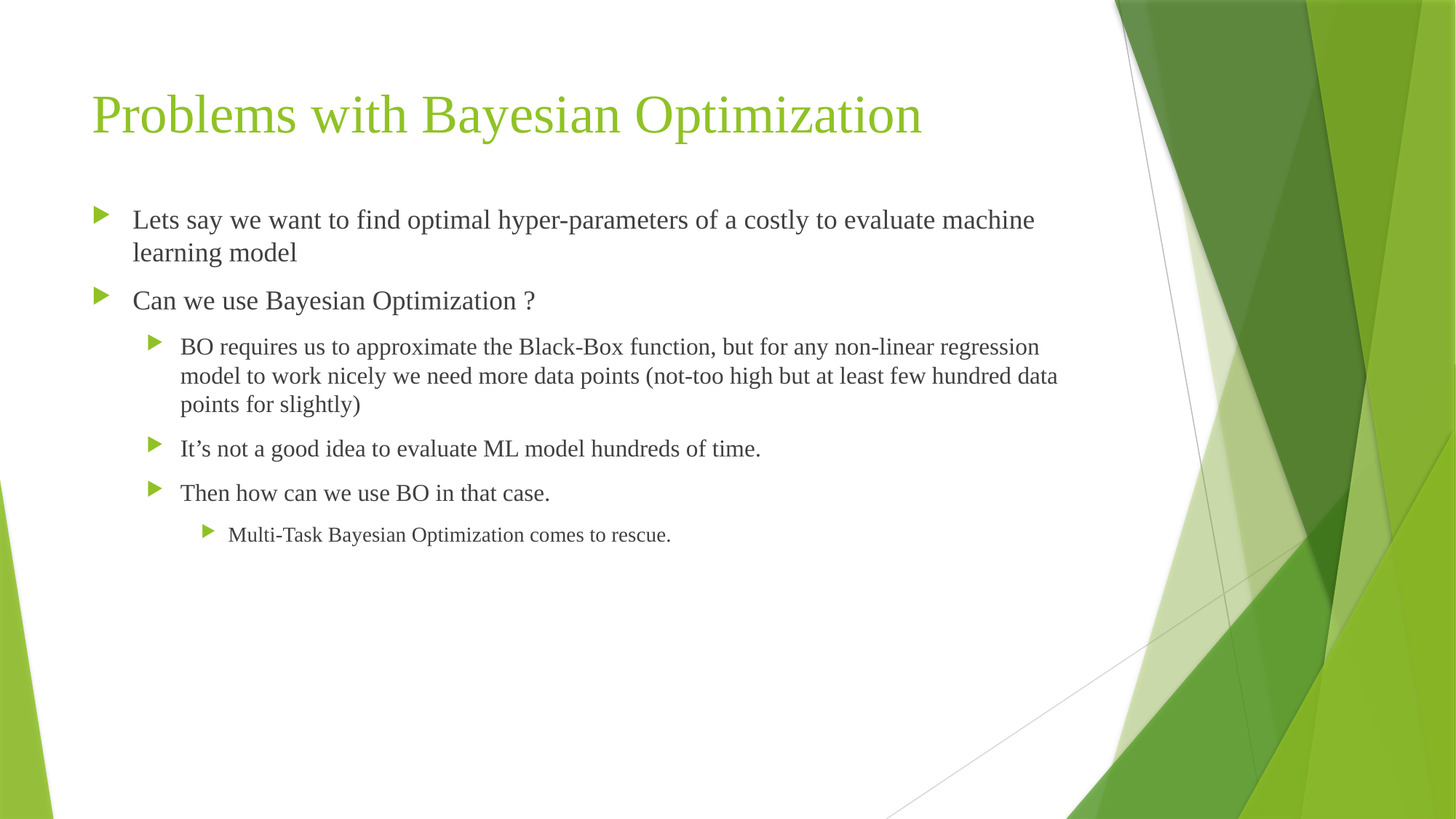

# Problems with Bayesian Optimization
Lets say we want to find optimal hyper-parameters of a costly to evaluate machine learning model
Can we use Bayesian Optimization ?
BO requires us to approximate the Black-Box function, but for any non-linear regression model to work nicely we need more data points (not-too high but at least few hundred data points for slightly)
It’s not a good idea to evaluate ML model hundreds of time.
Then how can we use BO in that case.
Multi-Task Bayesian Optimization comes to rescue.